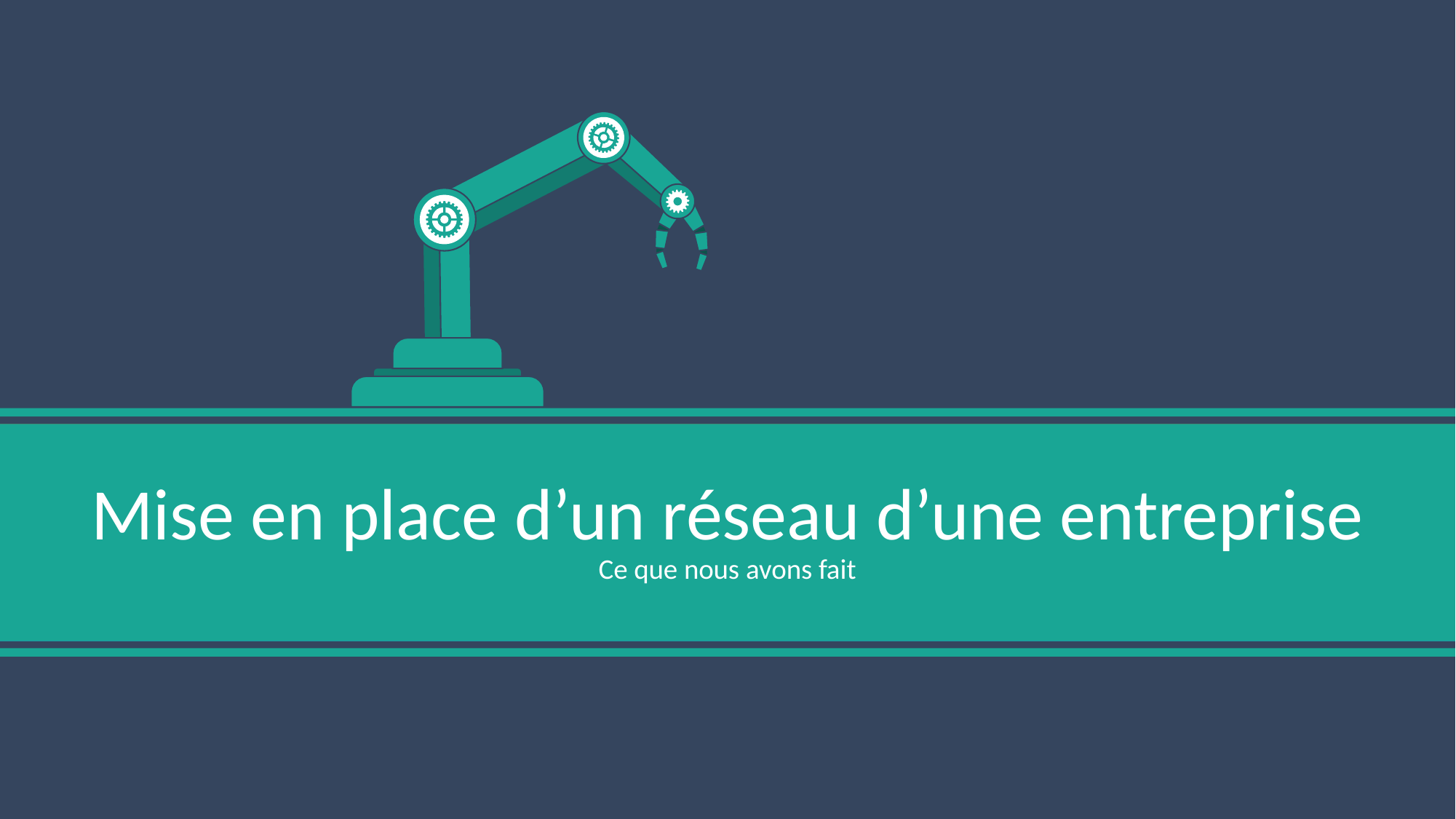

Mise en place d’un réseau d’une entreprise
Ce que nous avons fait